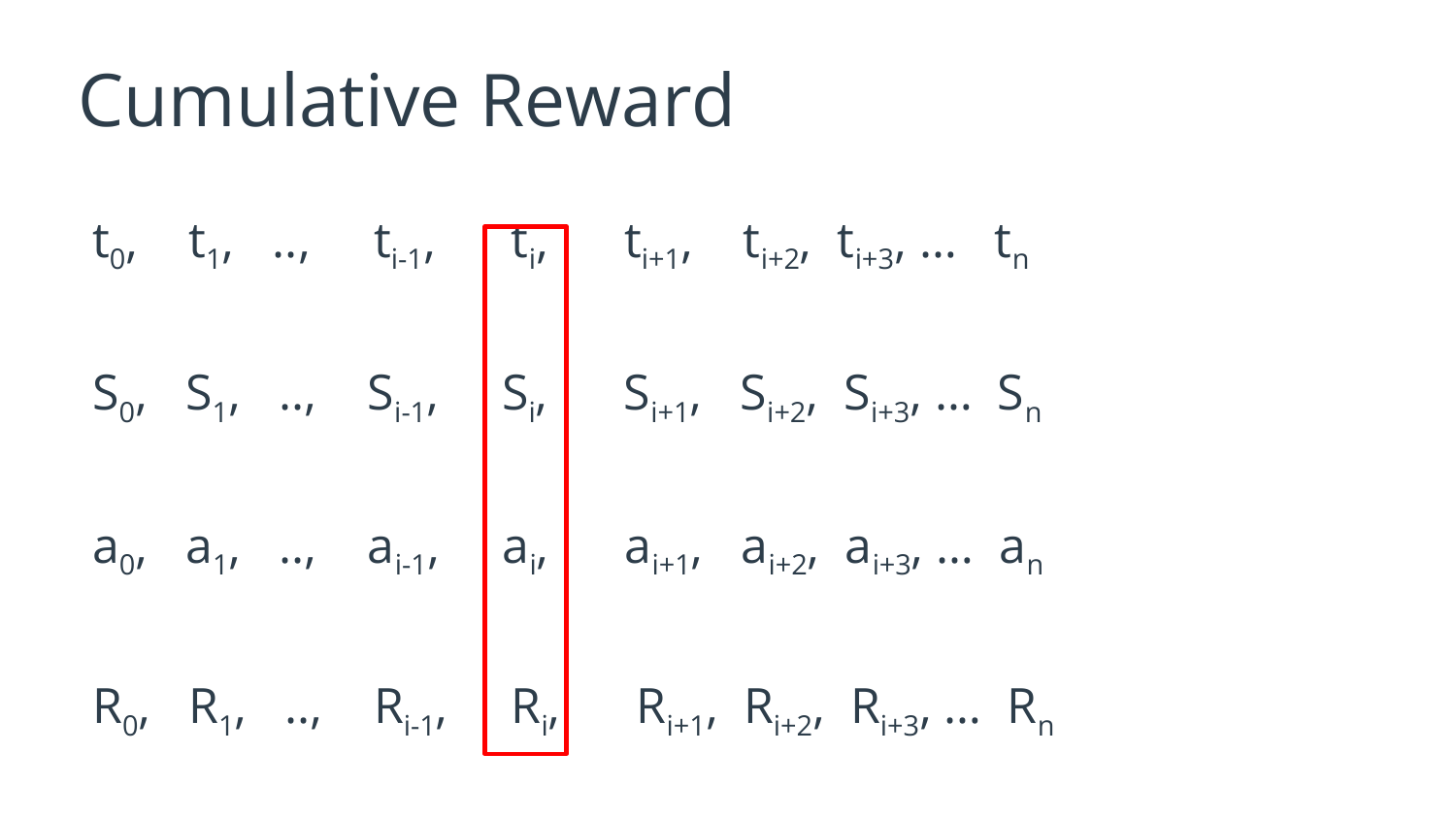

# Cumulative Reward

t0,    t1,   ..,     ti-1,      ti,      ti+1,    ti+2,  ti+3, …   tn

S0,   S1,   ..,    Si-1,     Si,      Si+1,   Si+2,  Si+3, …  Sn

a0,   a1,   ..,    ai-1,     ai,      ai+1,   ai+2,  ai+3, …  an

R0,   R1,   ..,    Ri-1,     Ri,      Ri+1,  Ri+2,  Ri+3, …  Rn